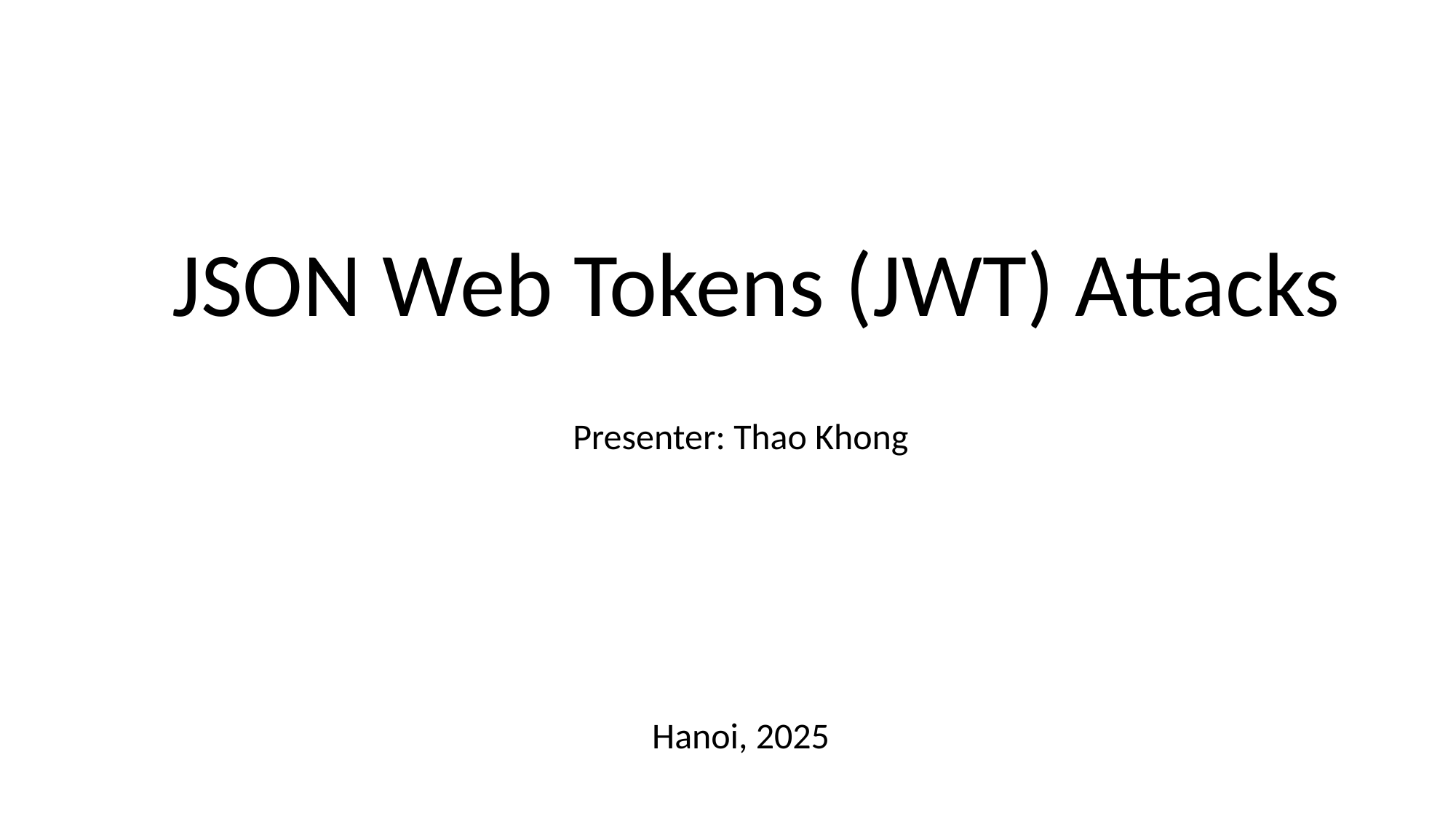

# JSON Web Tokens (JWT) Attacks
Presenter: Thao Khong
Hanoi, 2025